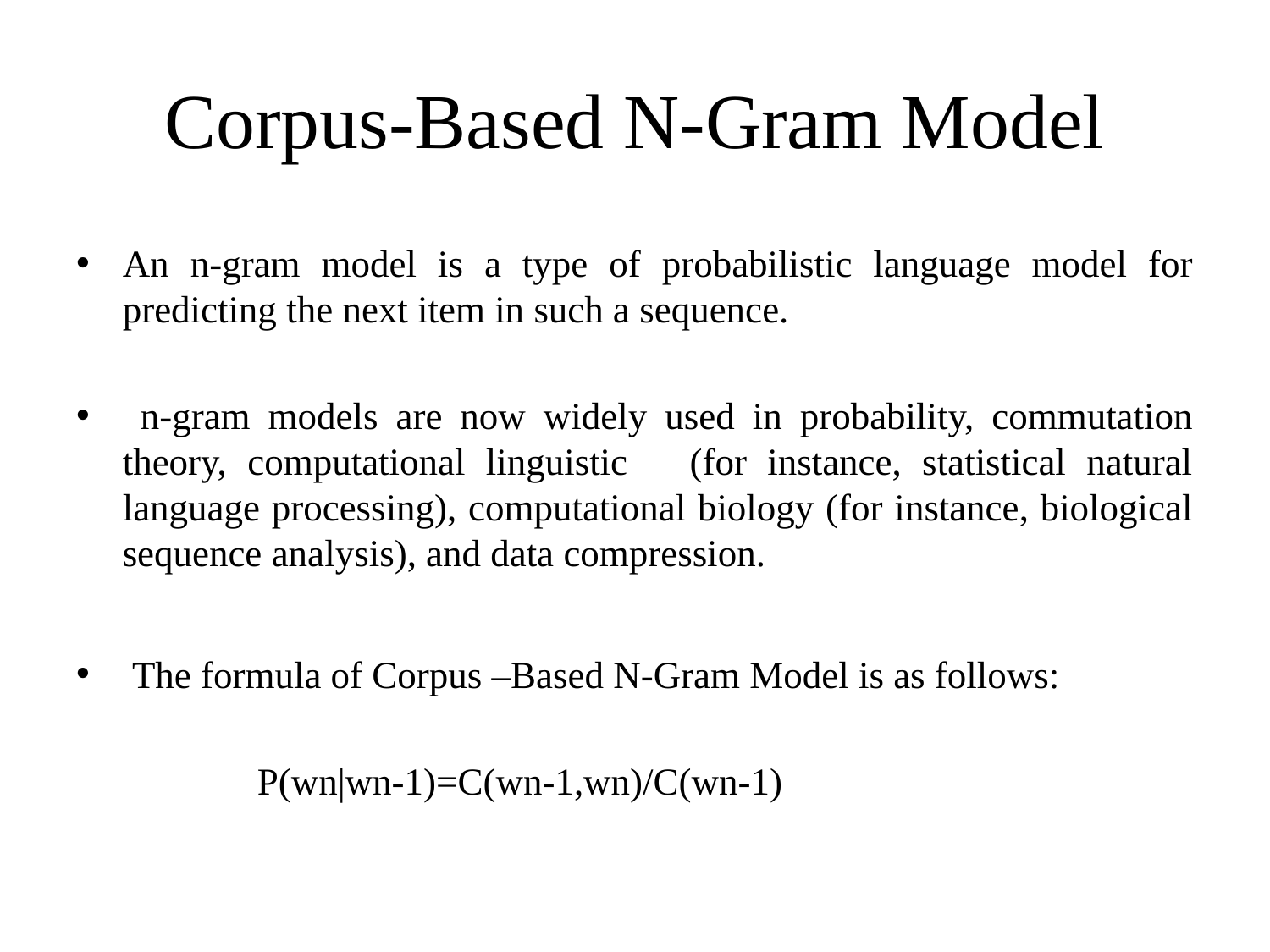

# Corpus-Based N-Gram Model

An n-gram model is a type of probabilistic language model for predicting the next item in such a sequence.

 n-gram models are now widely used in probability, commutation theory, computational linguistic   (for instance, statistical natural language processing), computational biology (for instance, biological sequence analysis), and data compression.

 The formula of Corpus –Based N-Gram Model is as follows:

                   P(wn|wn-1)=C(wn-1,wn)/C(wn-1)